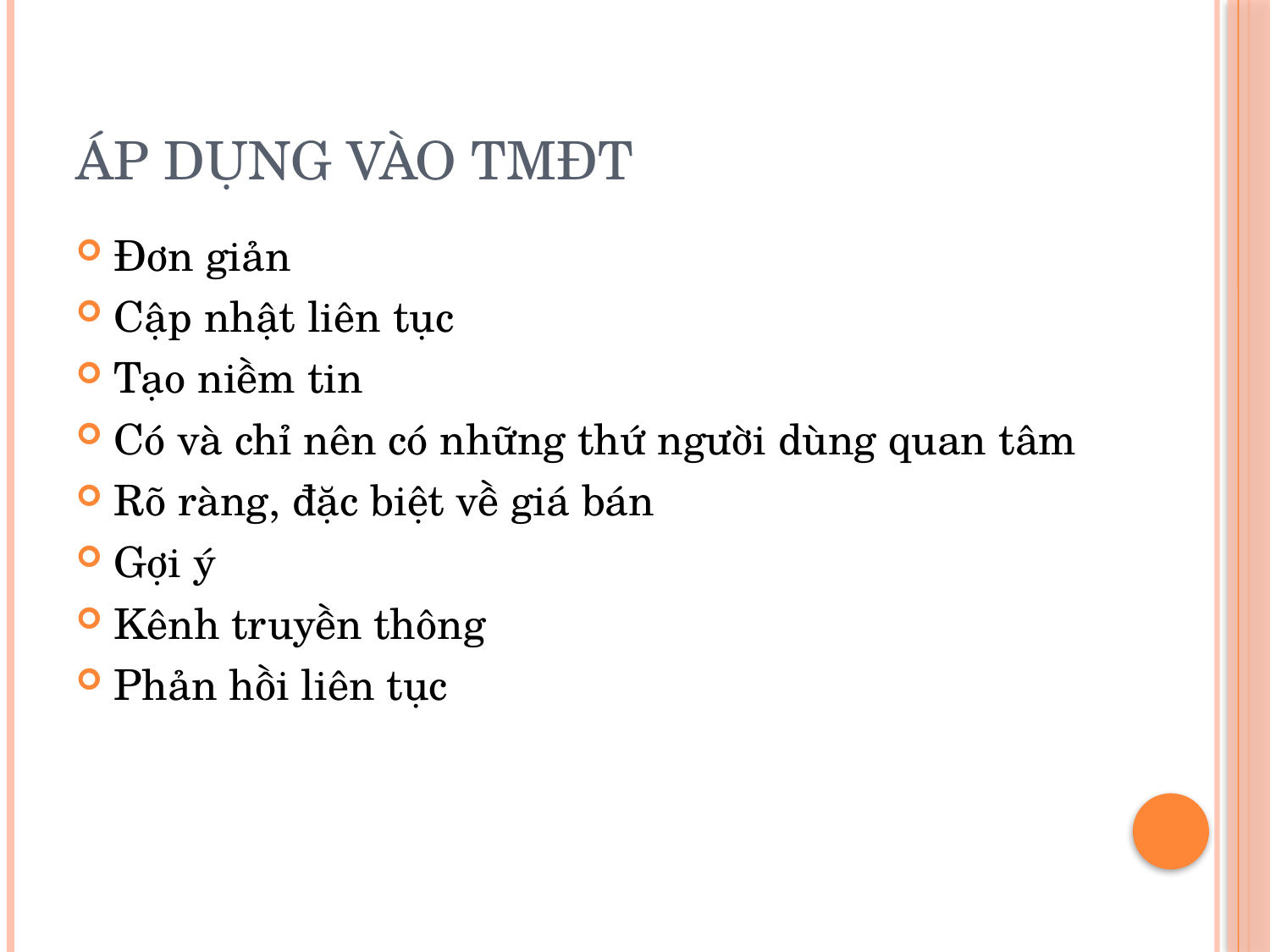

# Áp dụng vào TMĐT
Đơn giản
Cập nhật liên tục
Tạo niềm tin
Có và chỉ nên có những thứ người dùng quan tâm
Rõ ràng, đặc biệt về giá bán
Gợi ý
Kênh truyền thông
Phản hồi liên tục